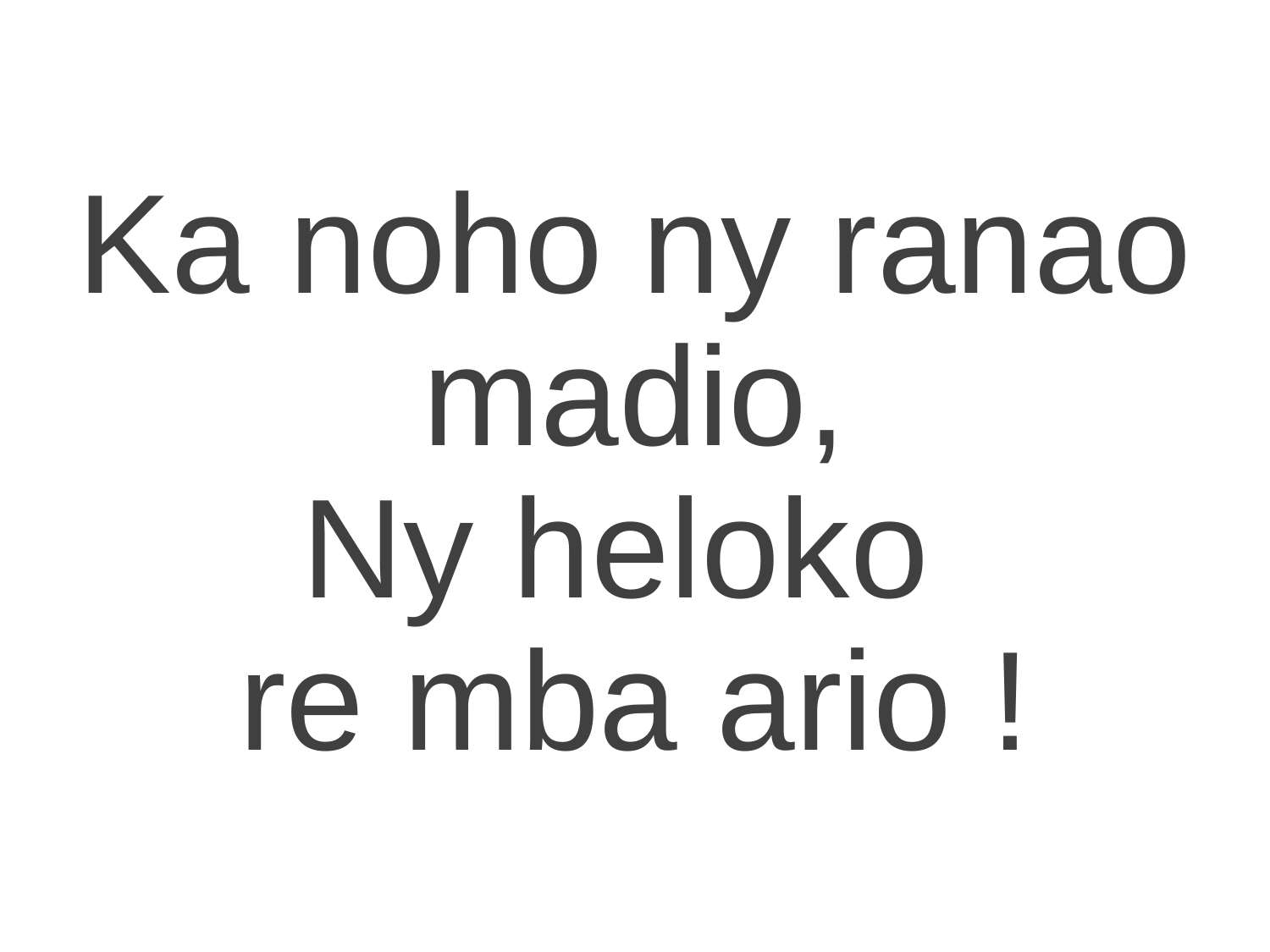

Ka noho ny ranao madio,
Ny heloko
re mba ario !